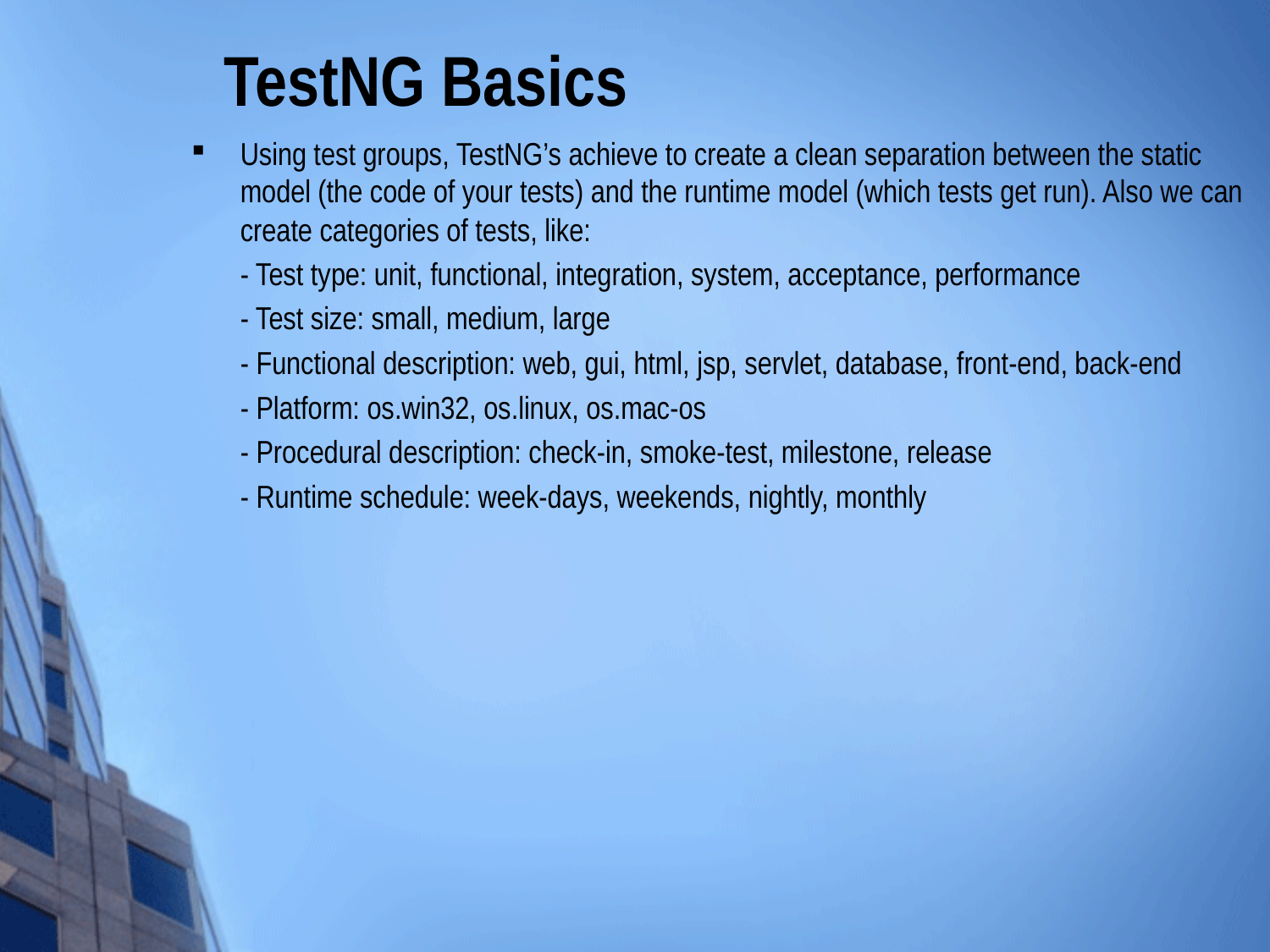

# TestNG Basics
Using test groups, TestNG’s achieve to create a clean separation between the static model (the code of your tests) and the runtime model (which tests get run). Also we can create categories of tests, like:
	- Test type: unit, functional, integration, system, acceptance, performance
	- Test size: small, medium, large
	- Functional description: web, gui, html, jsp, servlet, database, front-end, back-end
	- Platform: os.win32, os.linux, os.mac-os
	- Procedural description: check-in, smoke-test, milestone, release
	- Runtime schedule: week-days, weekends, nightly, monthly